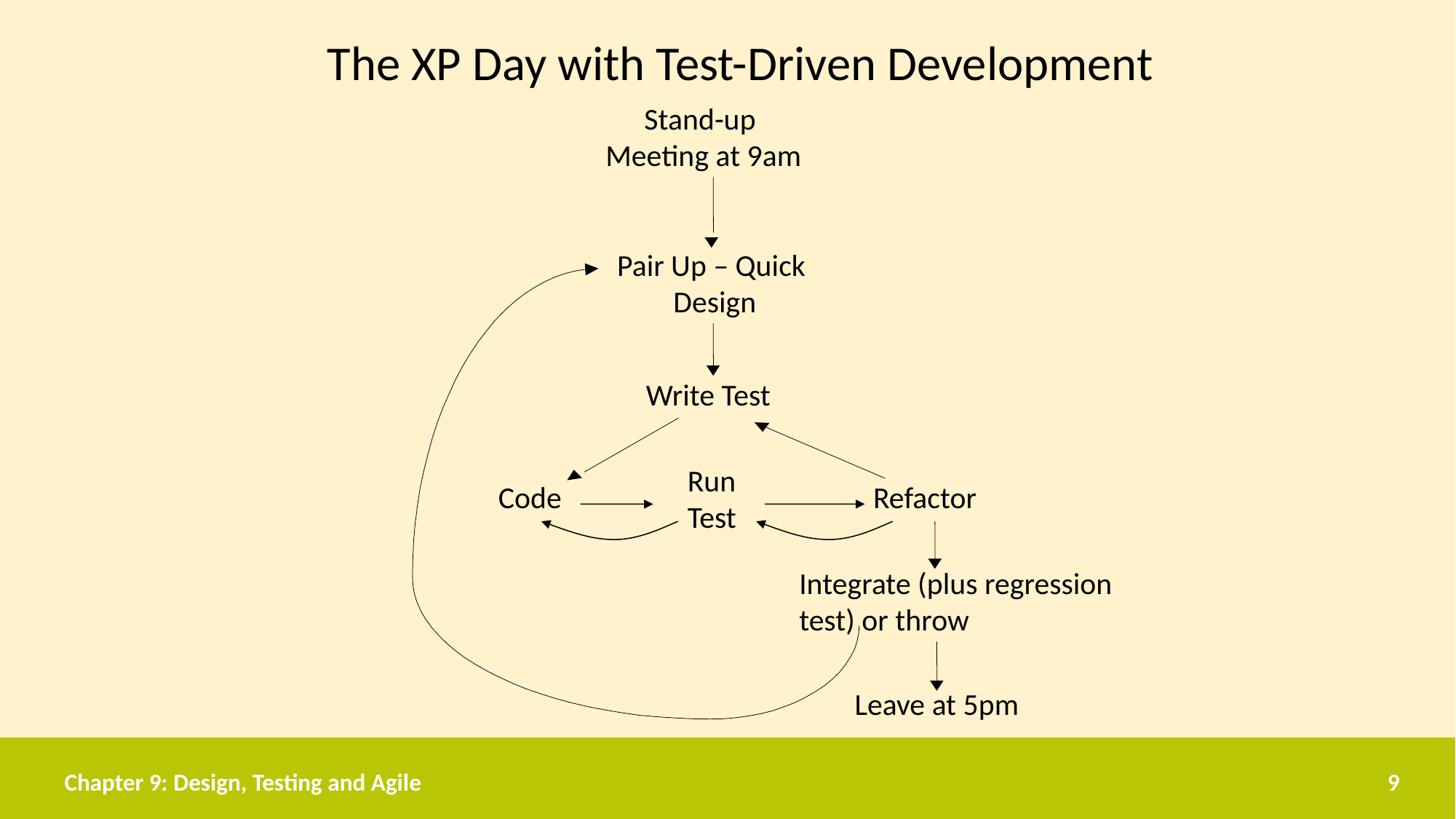

The XP Day with Test-Driven Development
Stand-up
Meeting at 9am

Pair Up – Quick
Design

Write Test

Run
Test

Code
Refactor

Integrate (plus regression test) or throw

Leave at 5pm
Chapter 9: Design, Testing and Agile
9